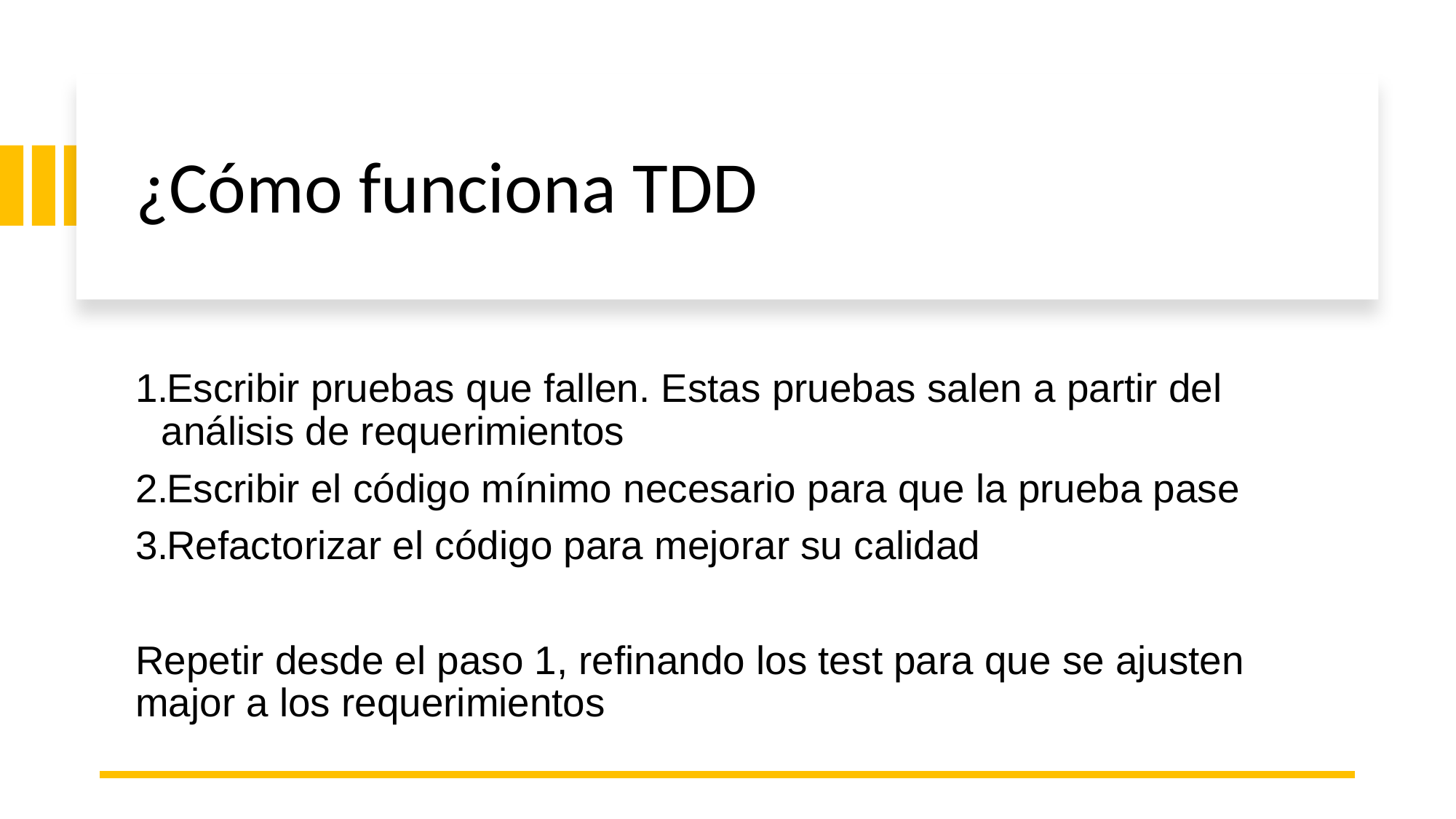

# ¿Cómo funciona TDD

Escribir pruebas que fallen. Estas pruebas salen a partir del análisis de requerimientos
Escribir el código mínimo necesario para que la prueba pase
Refactorizar el código para mejorar su calidad

Repetir desde el paso 1, refinando los test para que se ajusten major a los requerimientos